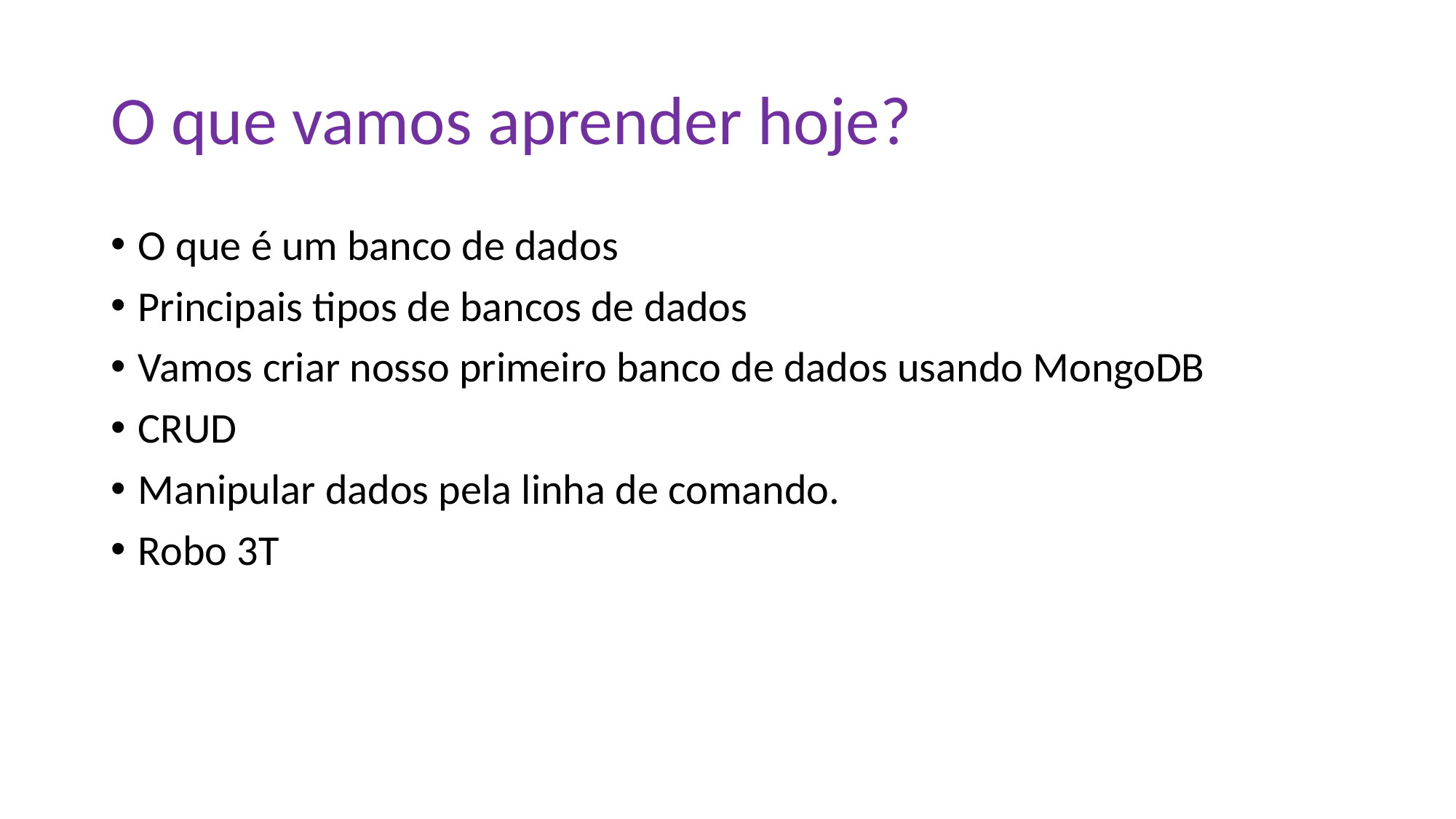

# O que vamos aprender hoje?
O que é um banco de dados
Principais tipos de bancos de dados
Vamos criar nosso primeiro banco de dados usando MongoDB
CRUD
Manipular dados pela linha de comando.
Robo 3T